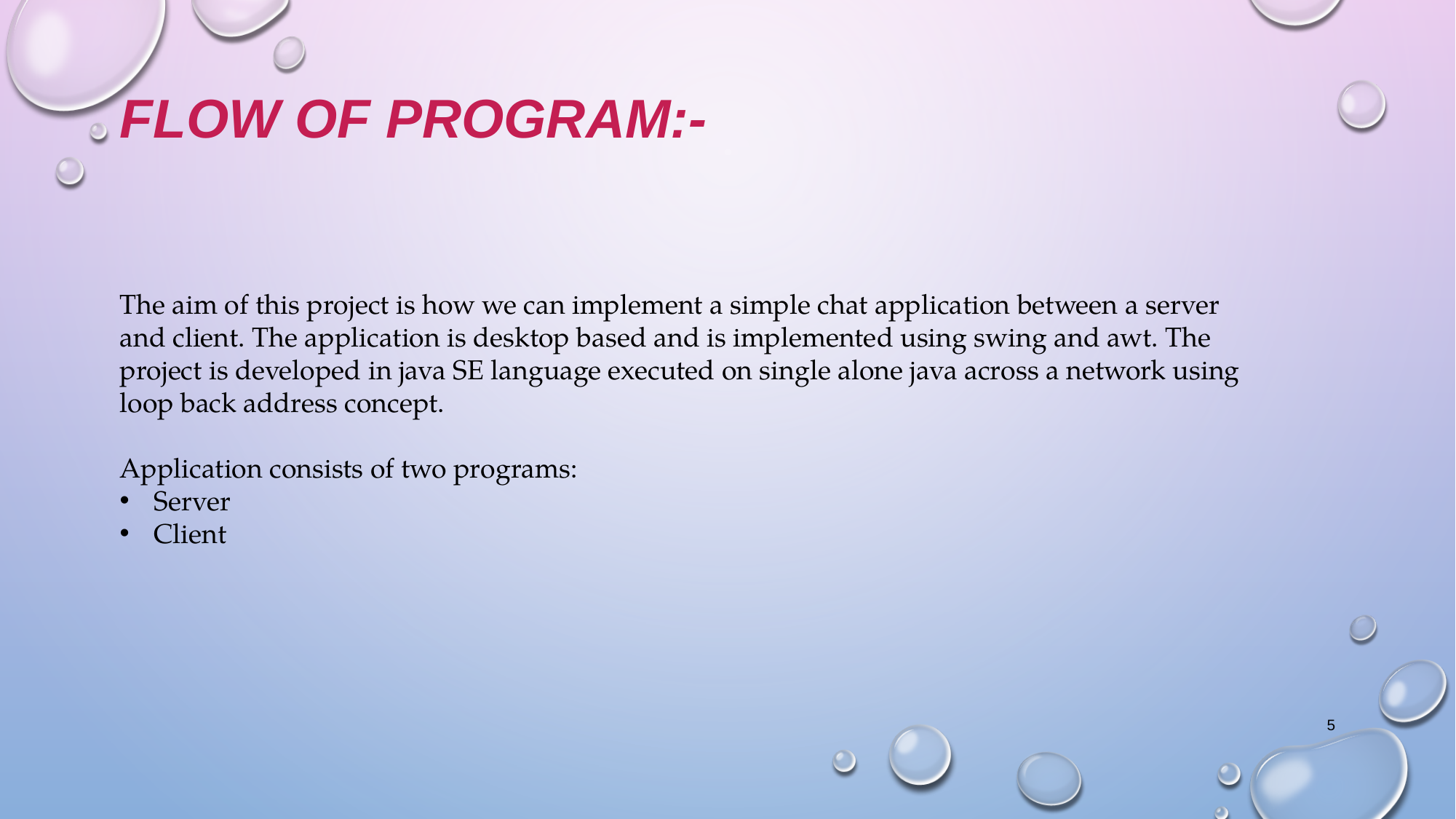

# Flow of program:-
The aim of this project is how we can implement a simple chat application between a server and client. The application is desktop based and is implemented using swing and awt. The project is developed in java SE language executed on single alone java across a network using loop back address concept.

Application consists of two programs:
Server
Client

5